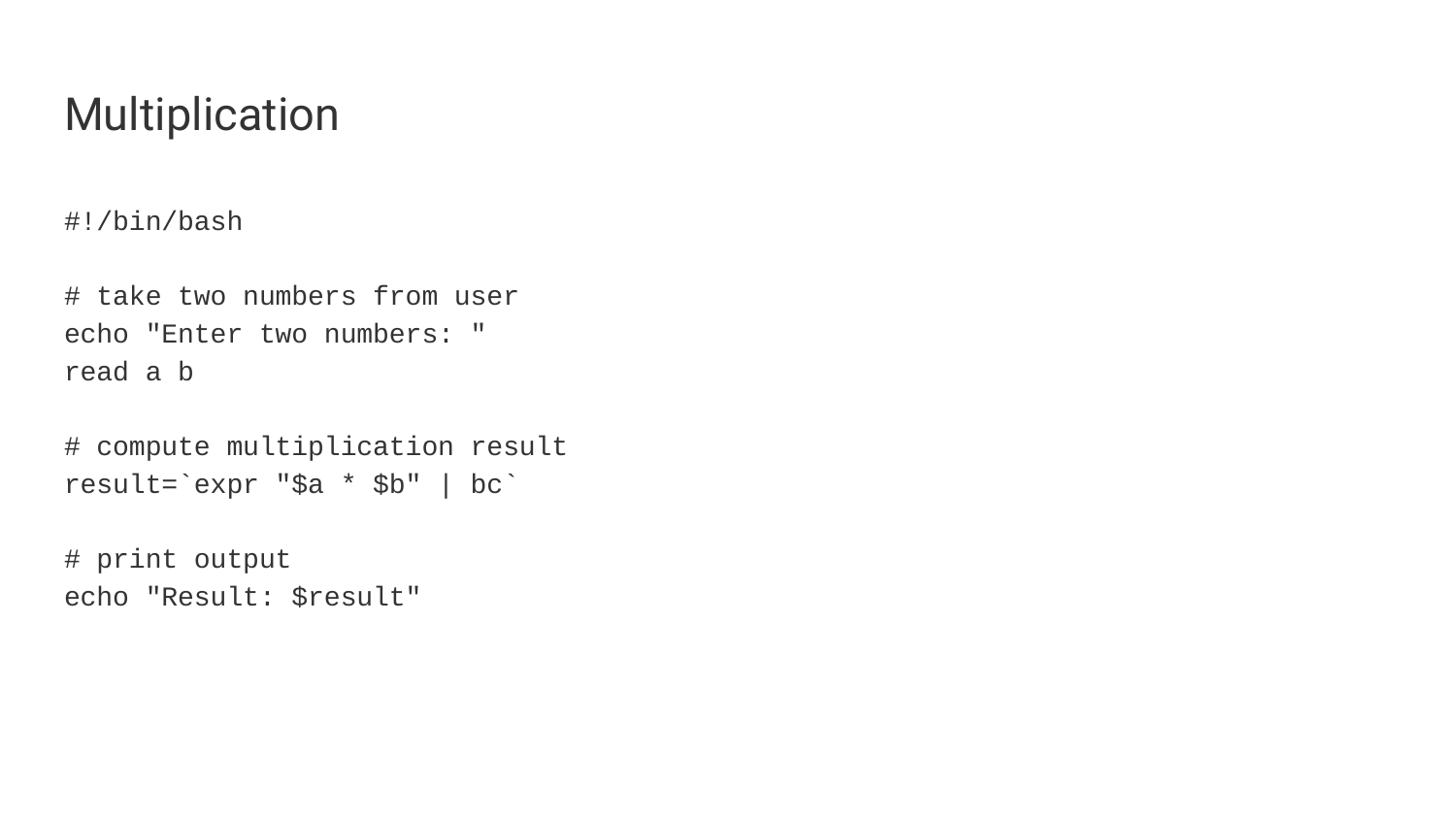

# Multiplication
#!/bin/bash

# take two numbers from user
echo "Enter two numbers: "
read a b

# compute multiplication result
result=`expr "$a * $b" | bc`

# print output
echo "Result: $result"